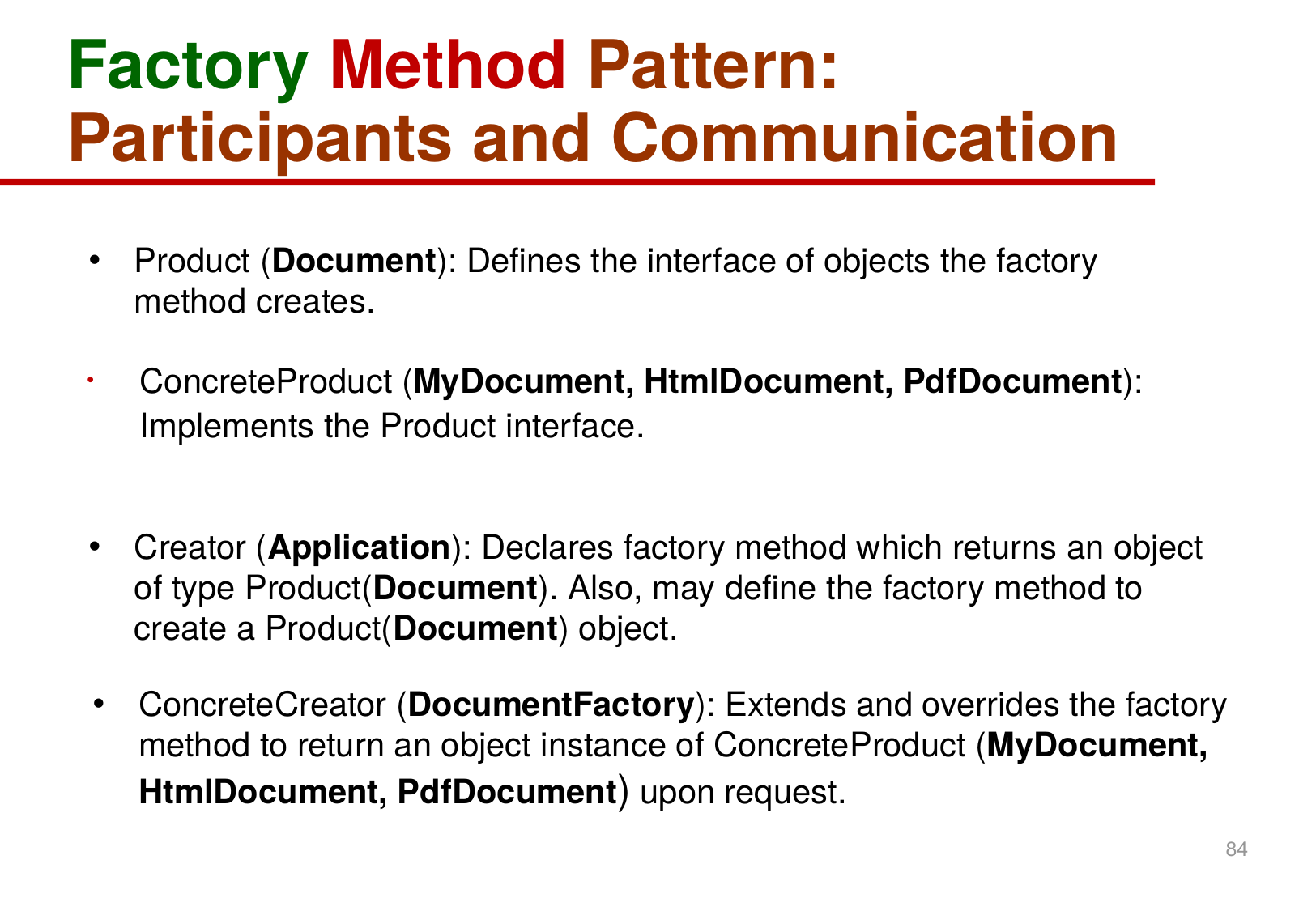

# Factory Method Pattern: Participants and Communication
Product (Document): Defines the interface of objects the factory method creates.
ConcreteProduct (MyDocument, HtmlDocument, PdfDocument): Implements the Product interface.
Creator (Application): Declares factory method which returns an object of type Product(Document). Also, may define the factory method to create a Product(Document) object.
ConcreteCreator (DocumentFactory): Extends and overrides the factory method to return an object instance of ConcreteProduct (MyDocument, HtmlDocument, PdfDocument) upon request.
84